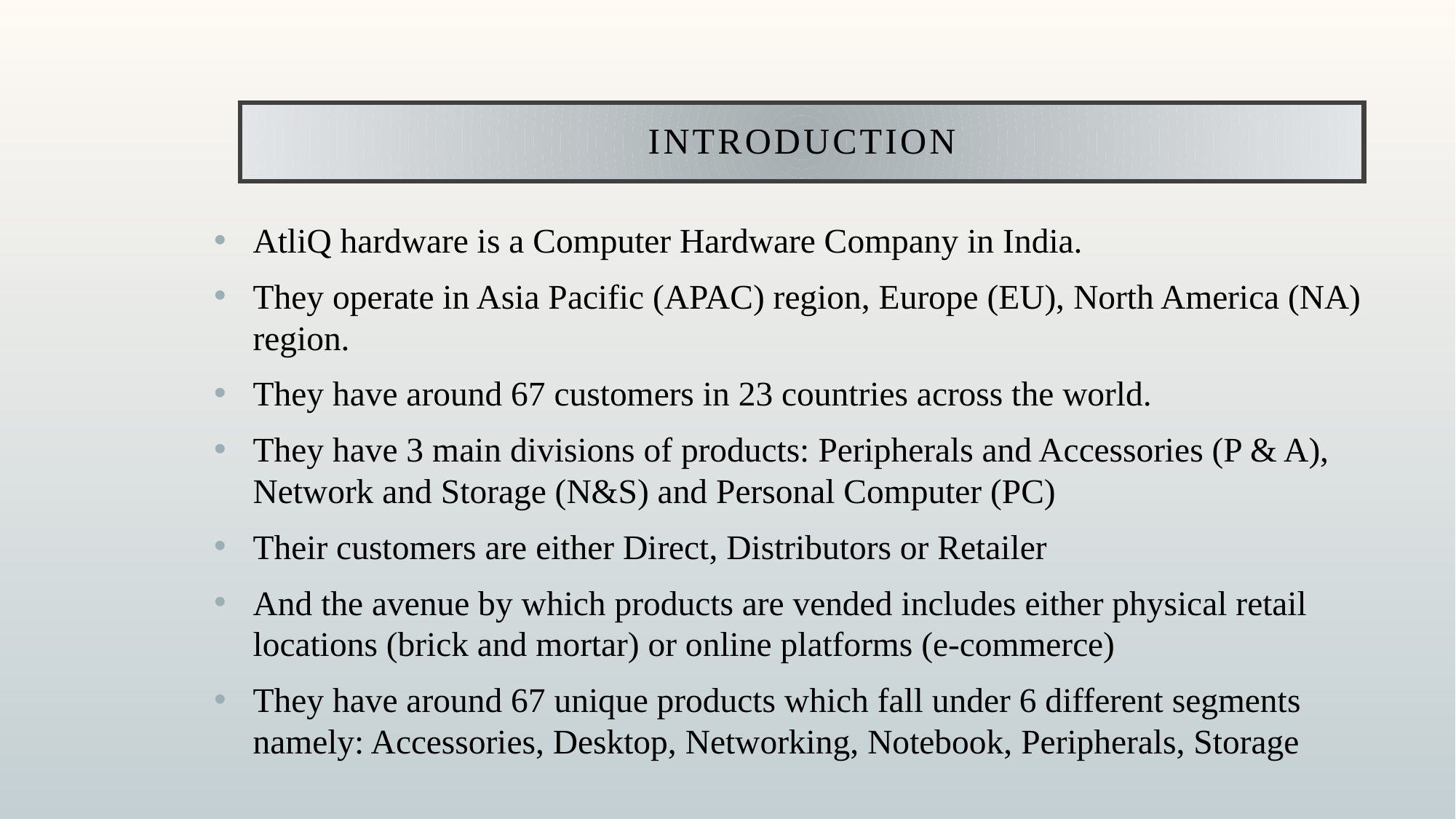

# Introduction
AtliQ hardware is a Computer Hardware Company in India.
They operate in Asia Pacific (APAC) region, Europe (EU), North America (NA) region.
They have around 67 customers in 23 countries across the world.
They have 3 main divisions of products: Peripherals and Accessories (P & A), Network and Storage (N&S) and Personal Computer (PC)
Their customers are either Direct, Distributors or Retailer
And the avenue by which products are vended includes either physical retail locations (brick and mortar) or online platforms (e-commerce)
They have around 67 unique products which fall under 6 different segments namely: Accessories, Desktop, Networking, Notebook, Peripherals, Storage